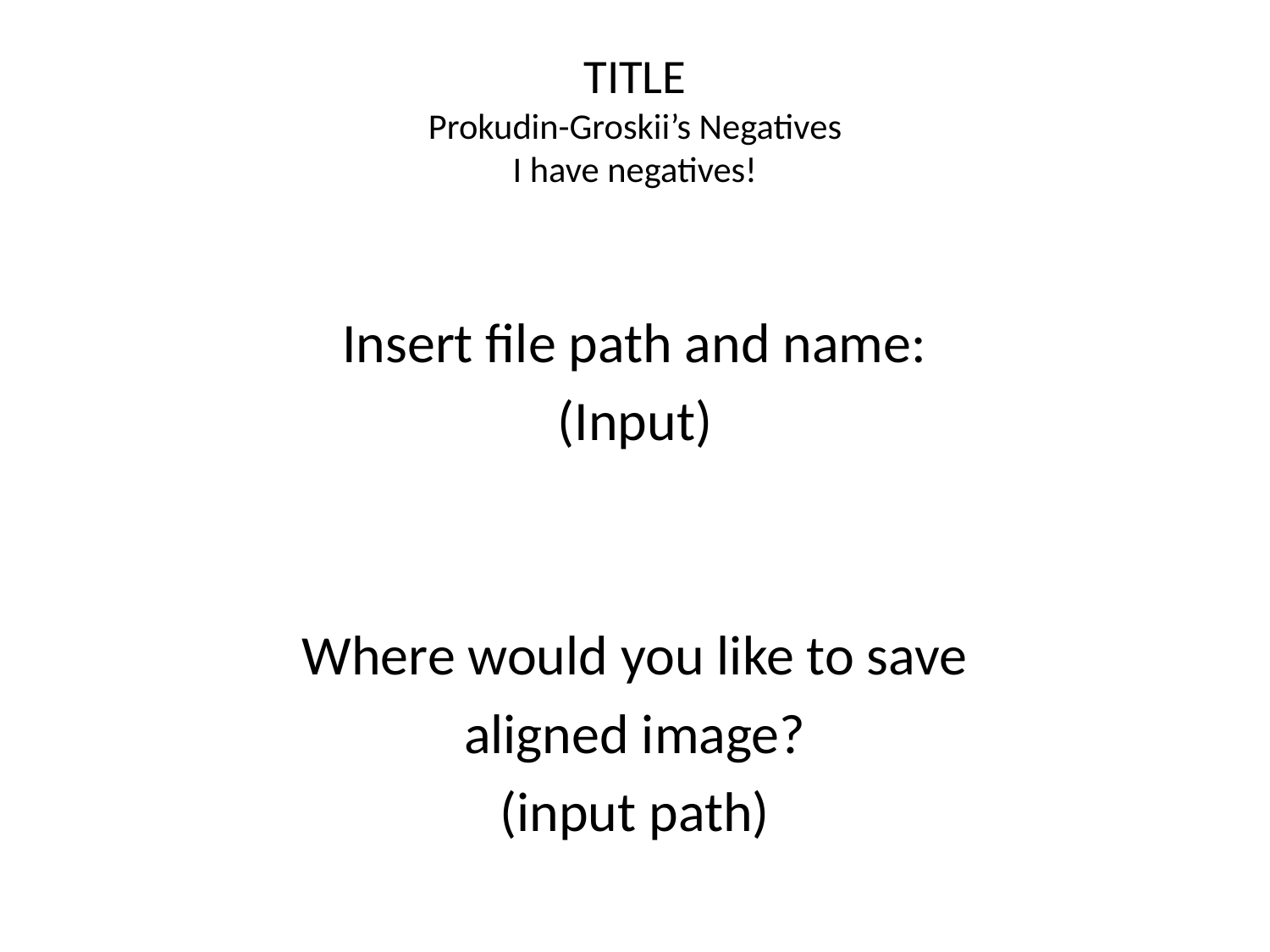

# TITLE Prokudin-Groskii’s Negatives I have negatives!

Insert file path and name:
(Input)

Where would you like to save
aligned image?
(input path)